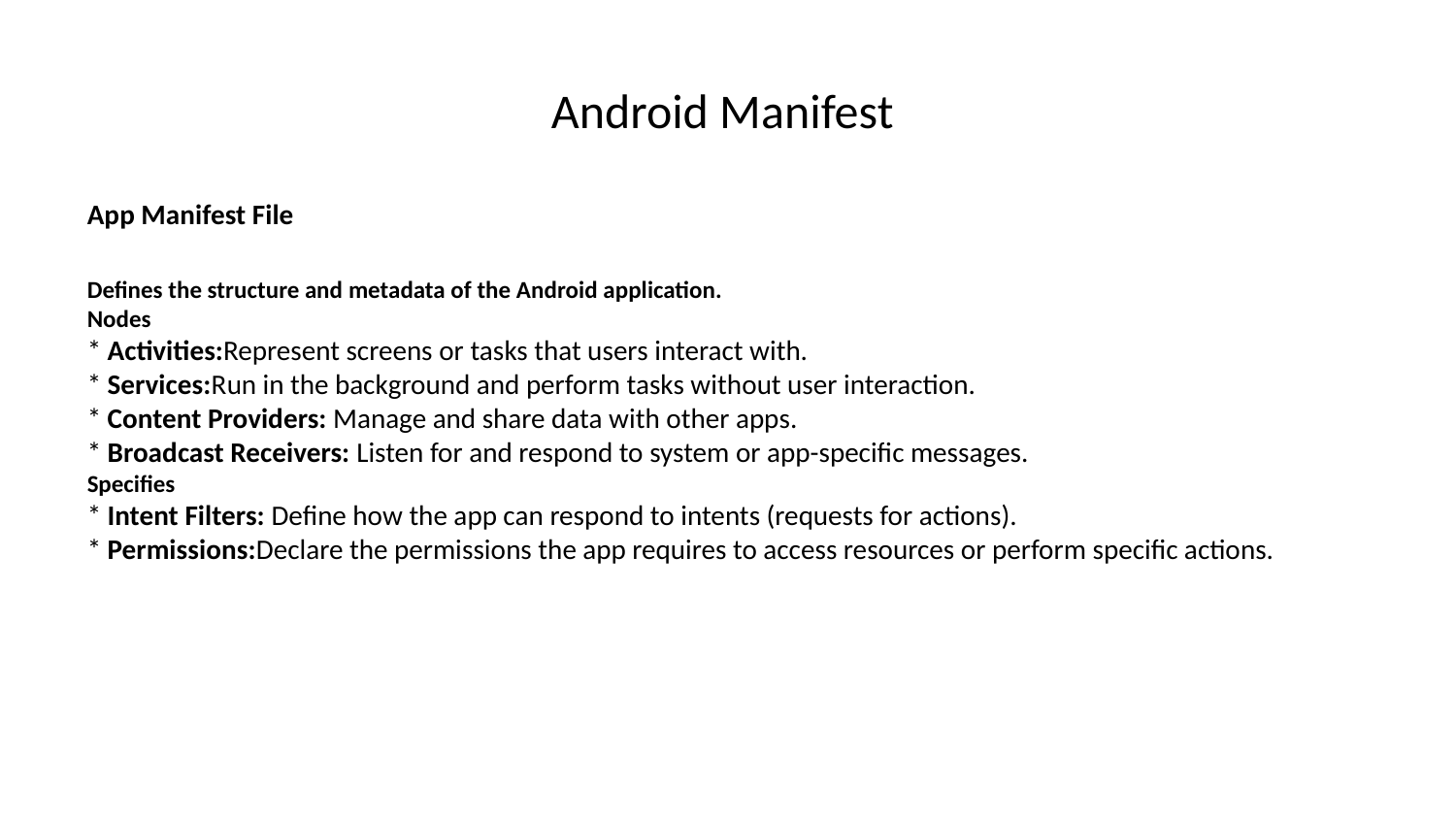

# Android Manifest

App Manifest File

Defines the structure and metadata of the Android application.
Nodes
* Activities:Represent screens or tasks that users interact with.
* Services:Run in the background and perform tasks without user interaction.
* Content Providers: Manage and share data with other apps.
* Broadcast Receivers: Listen for and respond to system or app-specific messages.
Specifies
* Intent Filters: Define how the app can respond to intents (requests for actions).
* Permissions:Declare the permissions the app requires to access resources or perform specific actions.